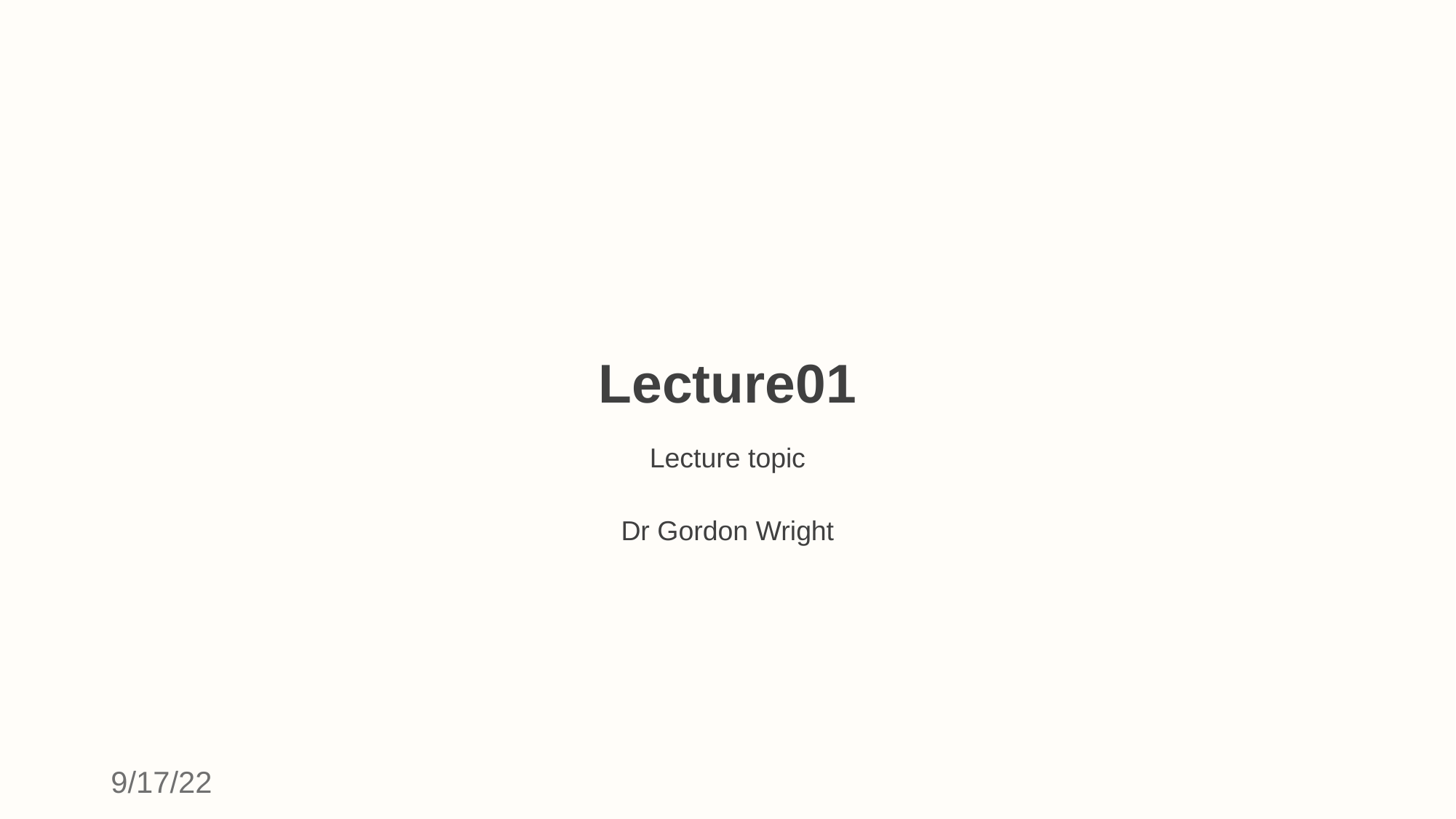

# Lecture01
Lecture topic
Dr Gordon Wright
9/17/22